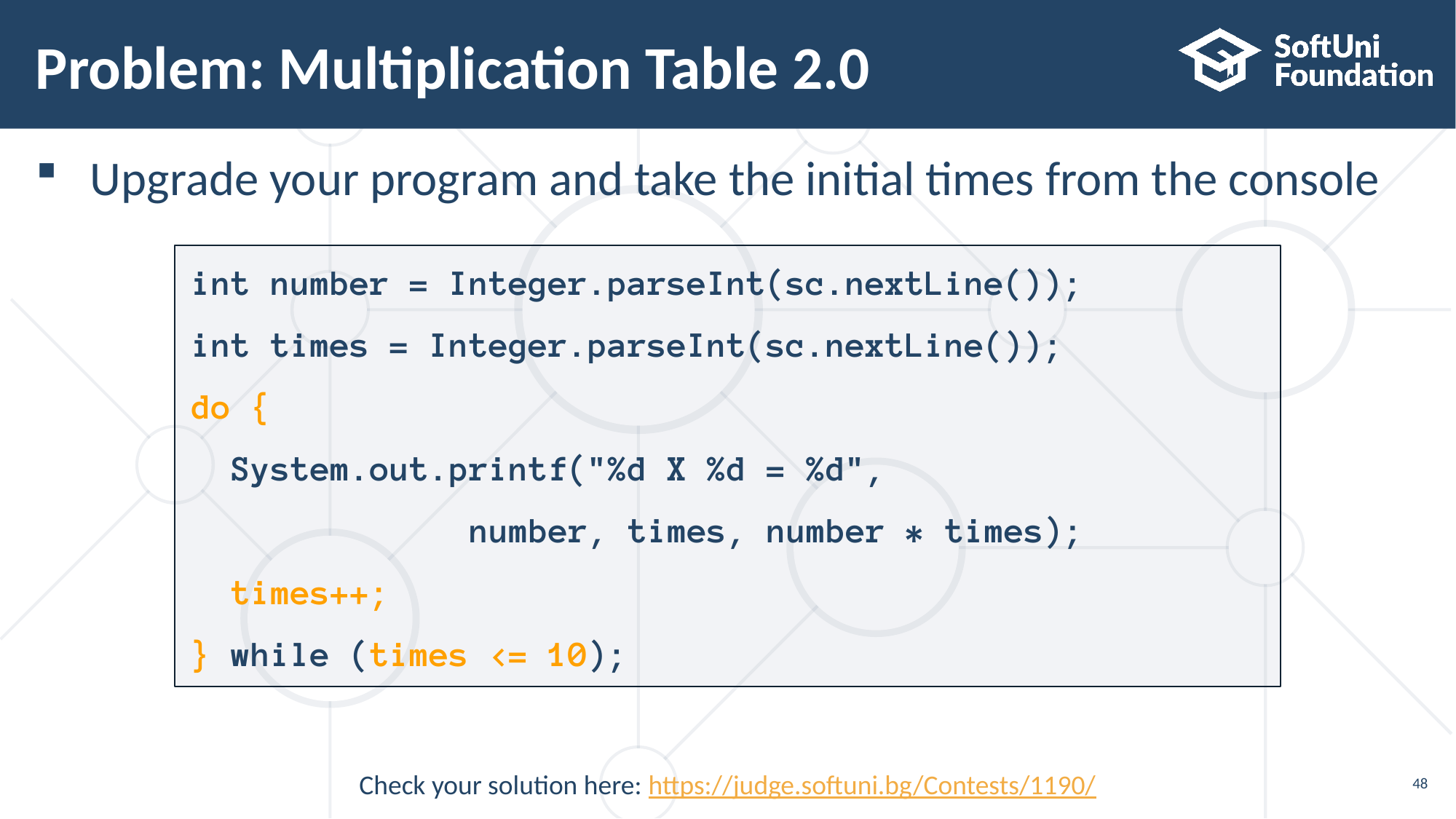

# Problem: Multiplication Table 2.0
Upgrade your program and take the initial times from the console
int number = Integer.parseInt(sc.nextLine());
int times = Integer.parseInt(sc.nextLine());
do {
  System.out.printf("%d X %d = %d",
		   number, times, number * times);
  times++;
} while (times <= 10);
Check your solution here: https://judge.softuni.bg/Contests/1190/
48